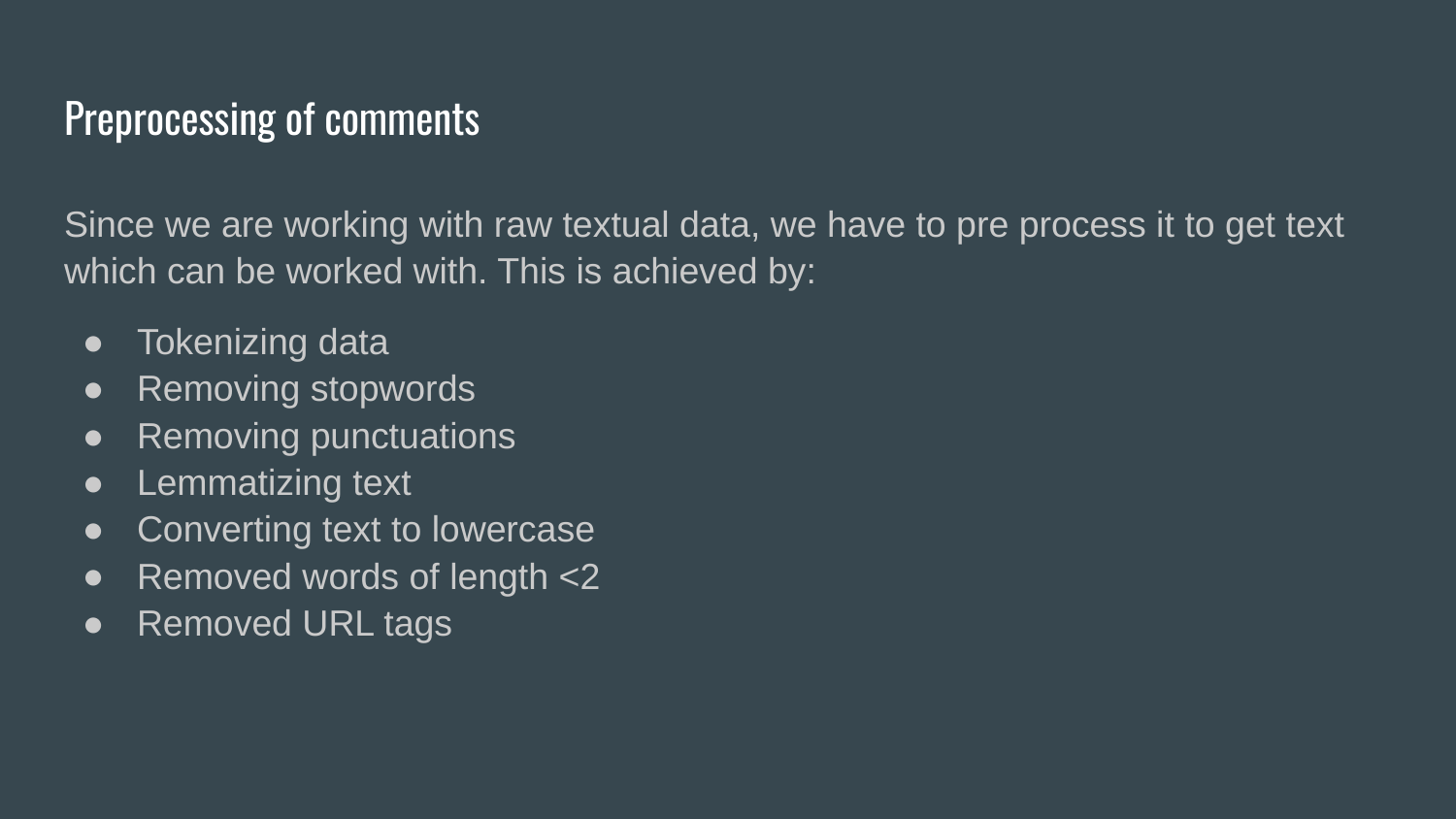

# Preprocessing of comments
Since we are working with raw textual data, we have to pre process it to get text which can be worked with. This is achieved by:
Tokenizing data
Removing stopwords
Removing punctuations
Lemmatizing text
Converting text to lowercase
Removed words of length <2
Removed URL tags